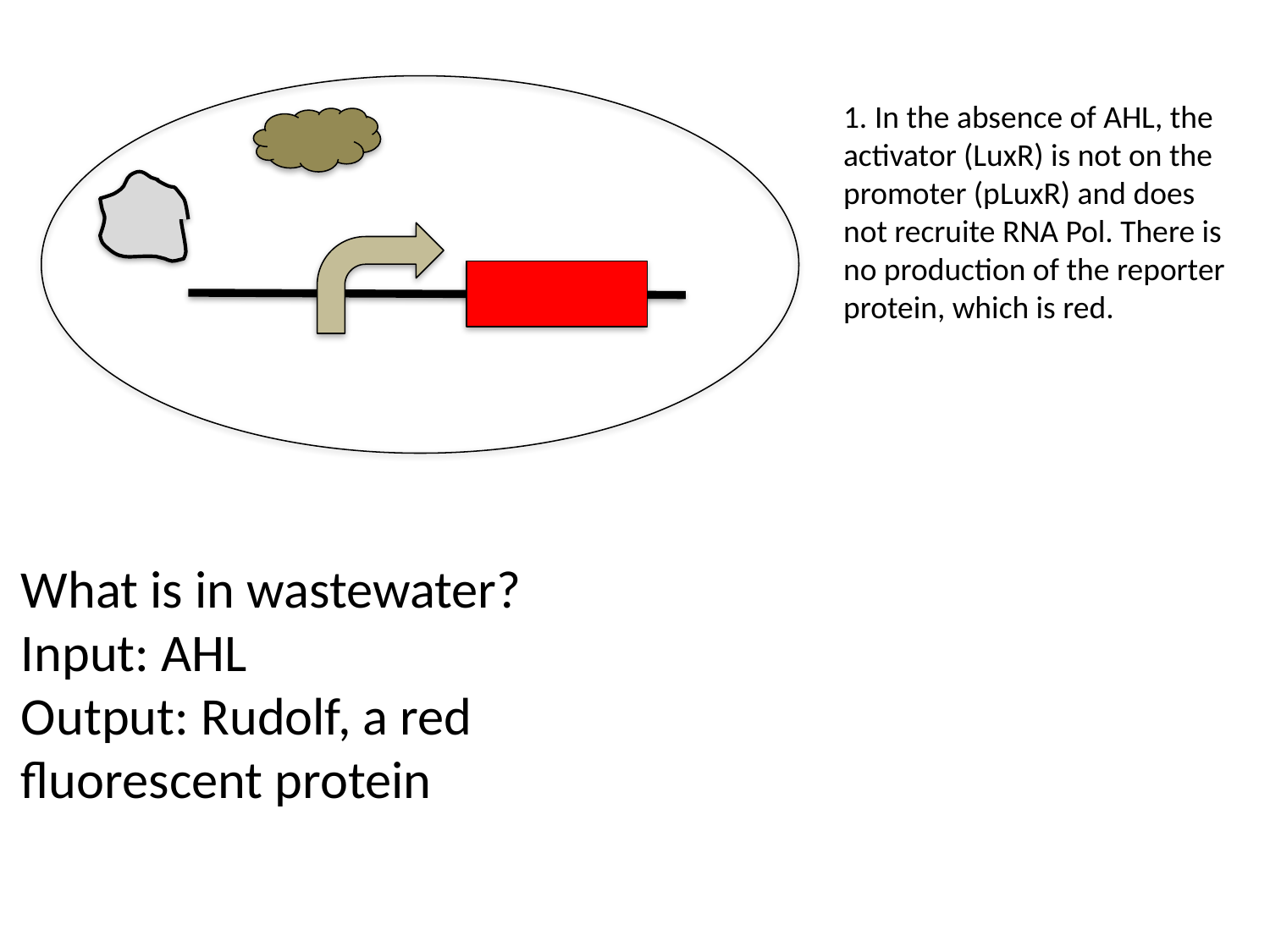

1. In the absence of AHL, the activator (LuxR) is not on the promoter (pLuxR) and does not recruite RNA Pol. There is no production of the reporter protein, which is red.

What is in wastewater?
Input: AHL
Output: Rudolf, a red fluorescent protein